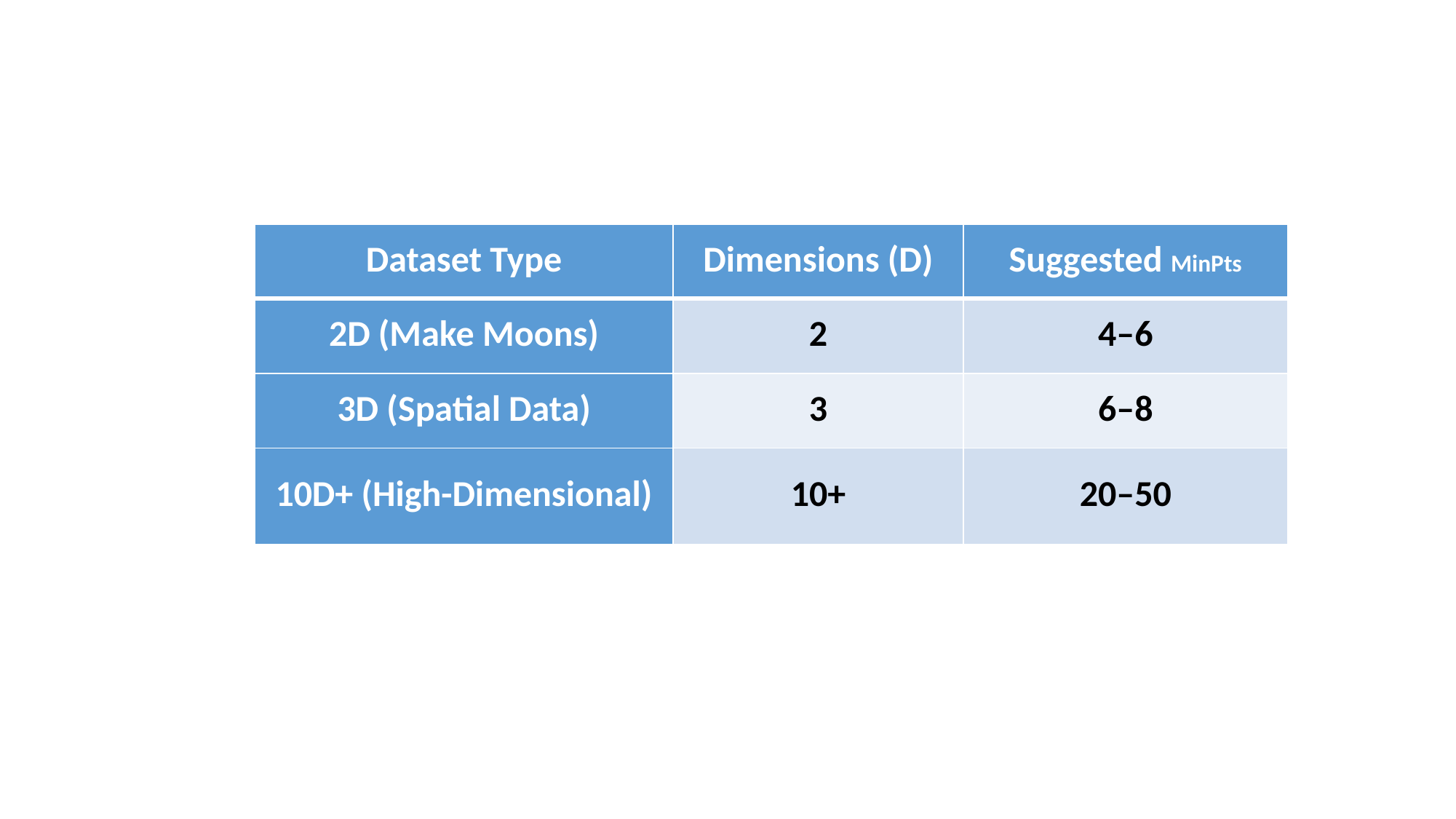

#
| Dataset Type | Dimensions (D) | Suggested MinPts |
| --- | --- | --- |
| 2D (Make Moons) | 2 | 4–6 |
| 3D (Spatial Data) | 3 | 6–8 |
| 10D+ (High-Dimensional) | 10+ | 20–50 |